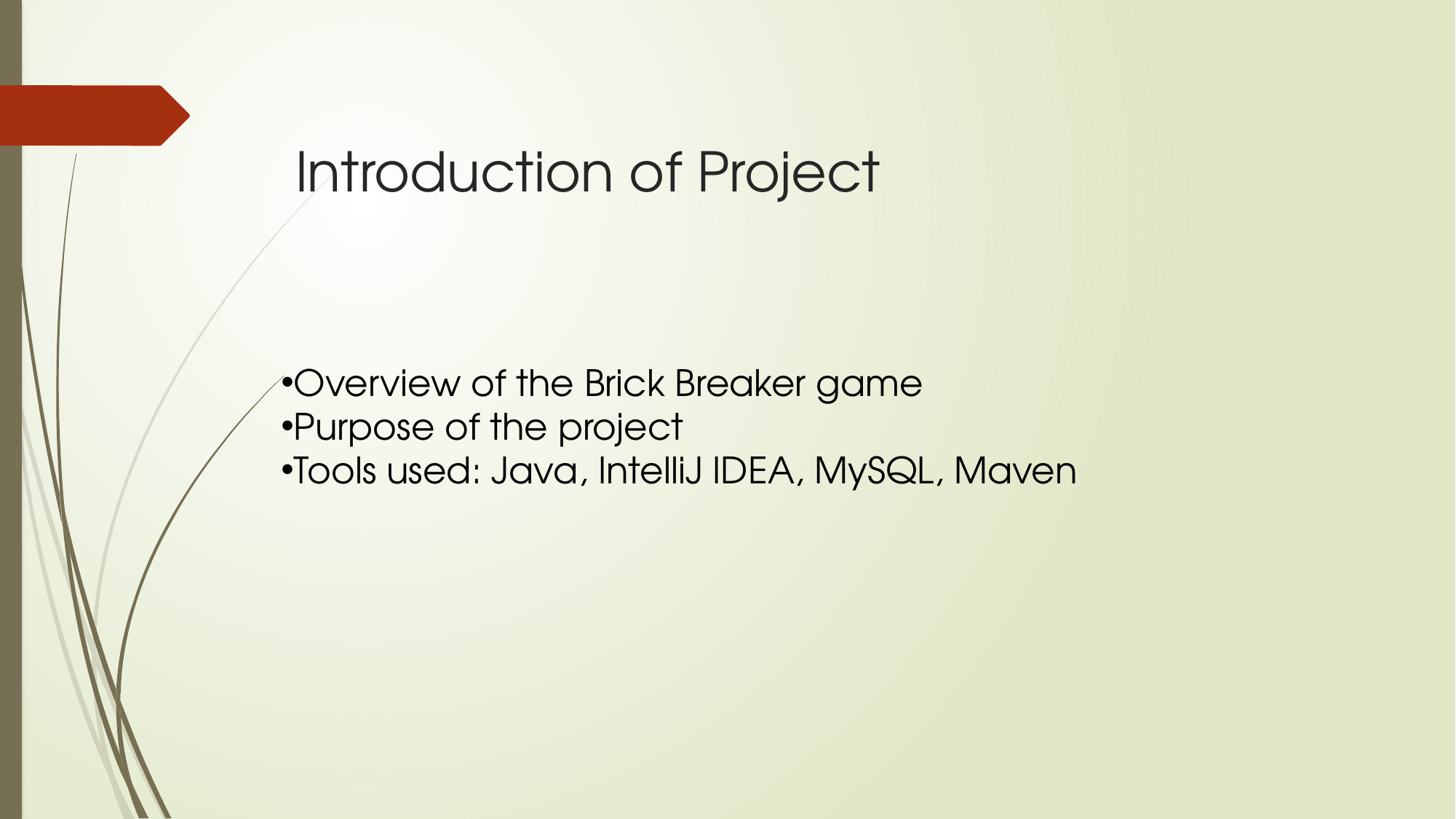

Introduction of Project
Overview of the Brick Breaker game
Purpose of the project
Tools used: Java, IntelliJ IDEA, MySQL, Maven